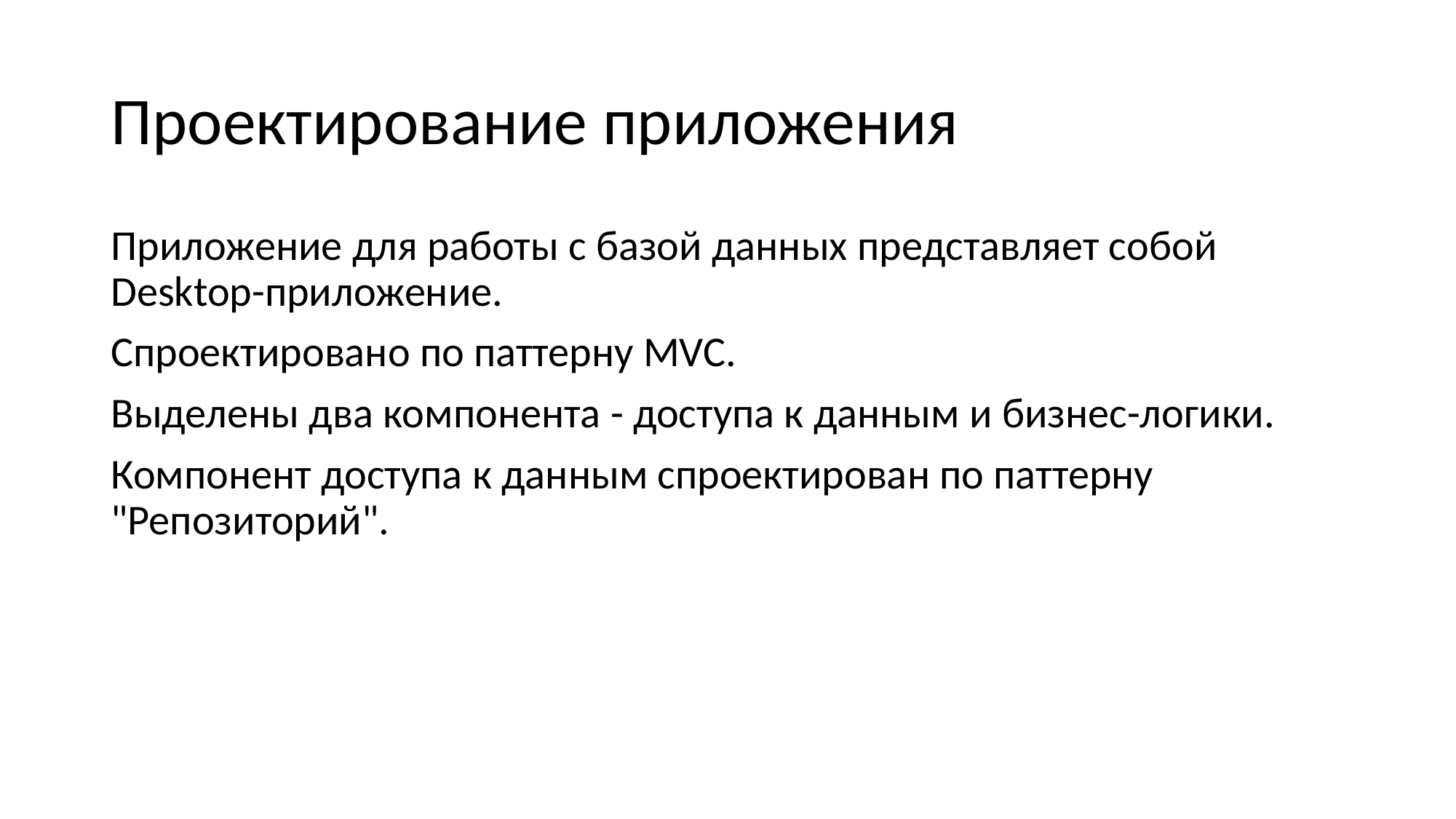

# Проектирование приложения
Приложение для работы с базой данных представляет собой Desktop-приложение.
Спроектировано по паттерну MVC.
Выделены два компонента - доступа к данным и бизнес-логики.
Компонент доступа к данным спроектирован по паттерну "Репозиторий".